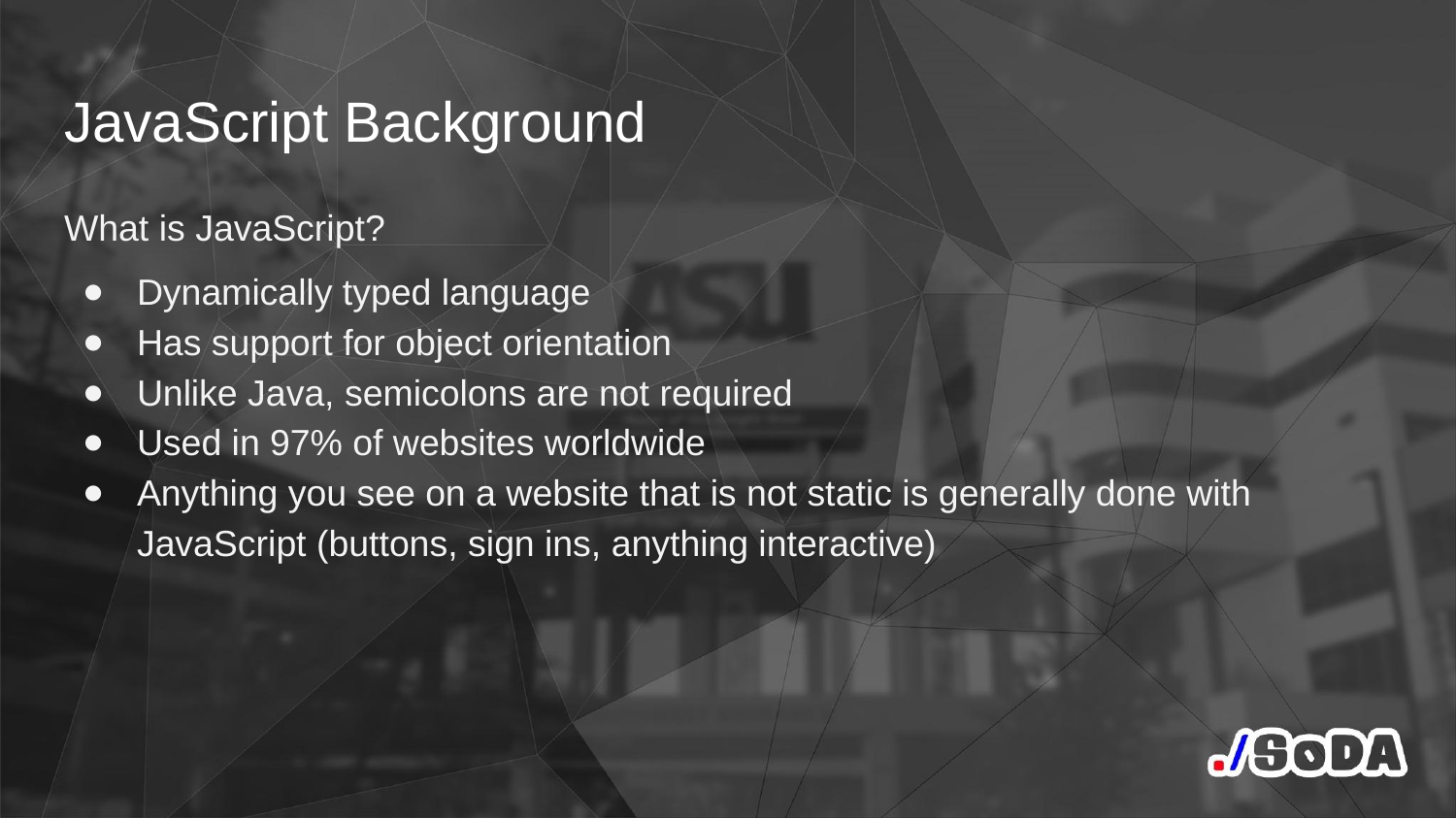

# JavaScript Background
What is JavaScript?
Dynamically typed language
Has support for object orientation
Unlike Java, semicolons are not required
Used in 97% of websites worldwide
Anything you see on a website that is not static is generally done with JavaScript (buttons, sign ins, anything interactive)